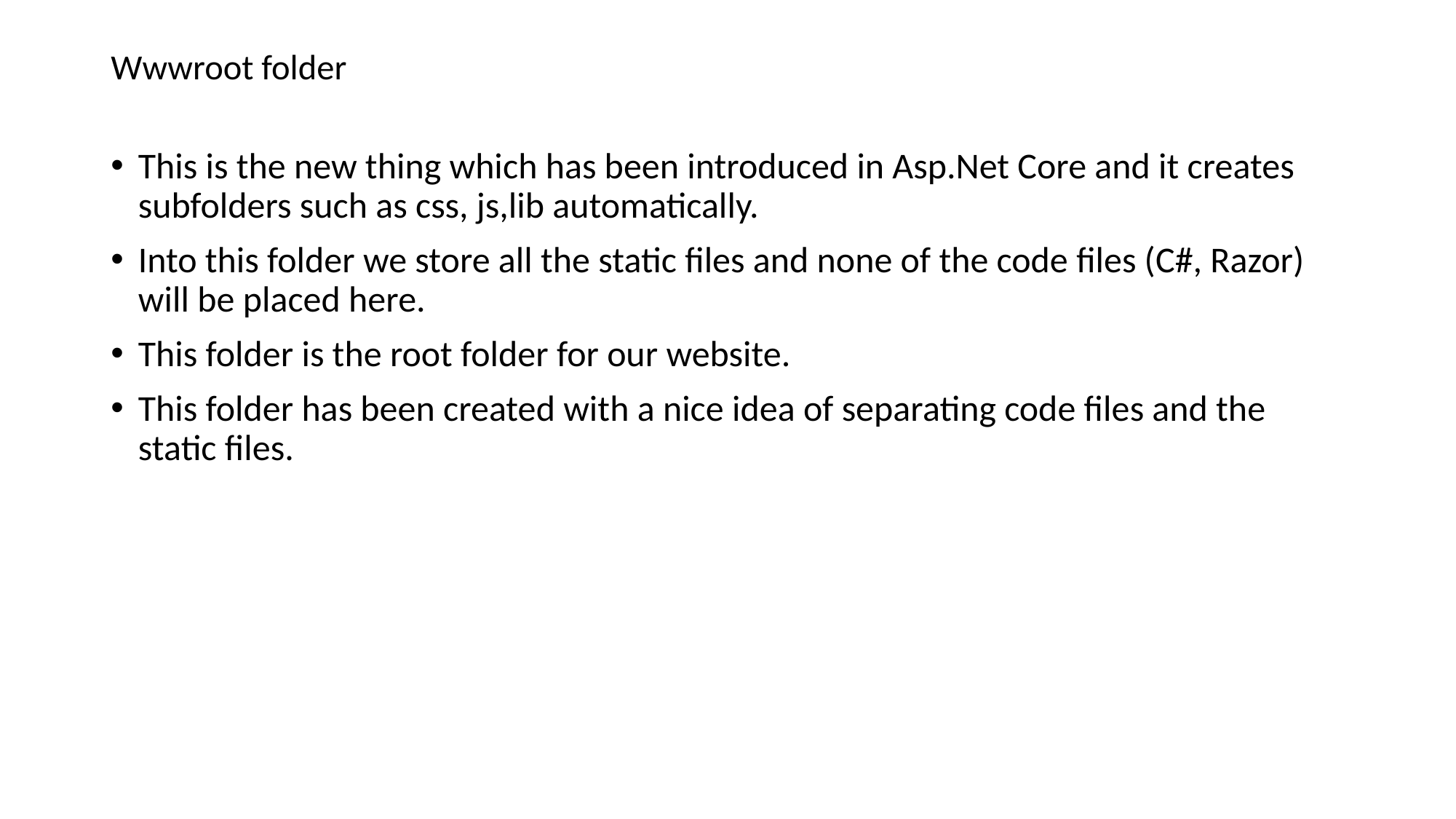

# Wwwroot folder
This is the new thing which has been introduced in Asp.Net Core and it creates subfolders such as css, js,lib automatically.
Into this folder we store all the static files and none of the code files (C#, Razor) will be placed here.
This folder is the root folder for our website.
This folder has been created with a nice idea of separating code files and the static files.